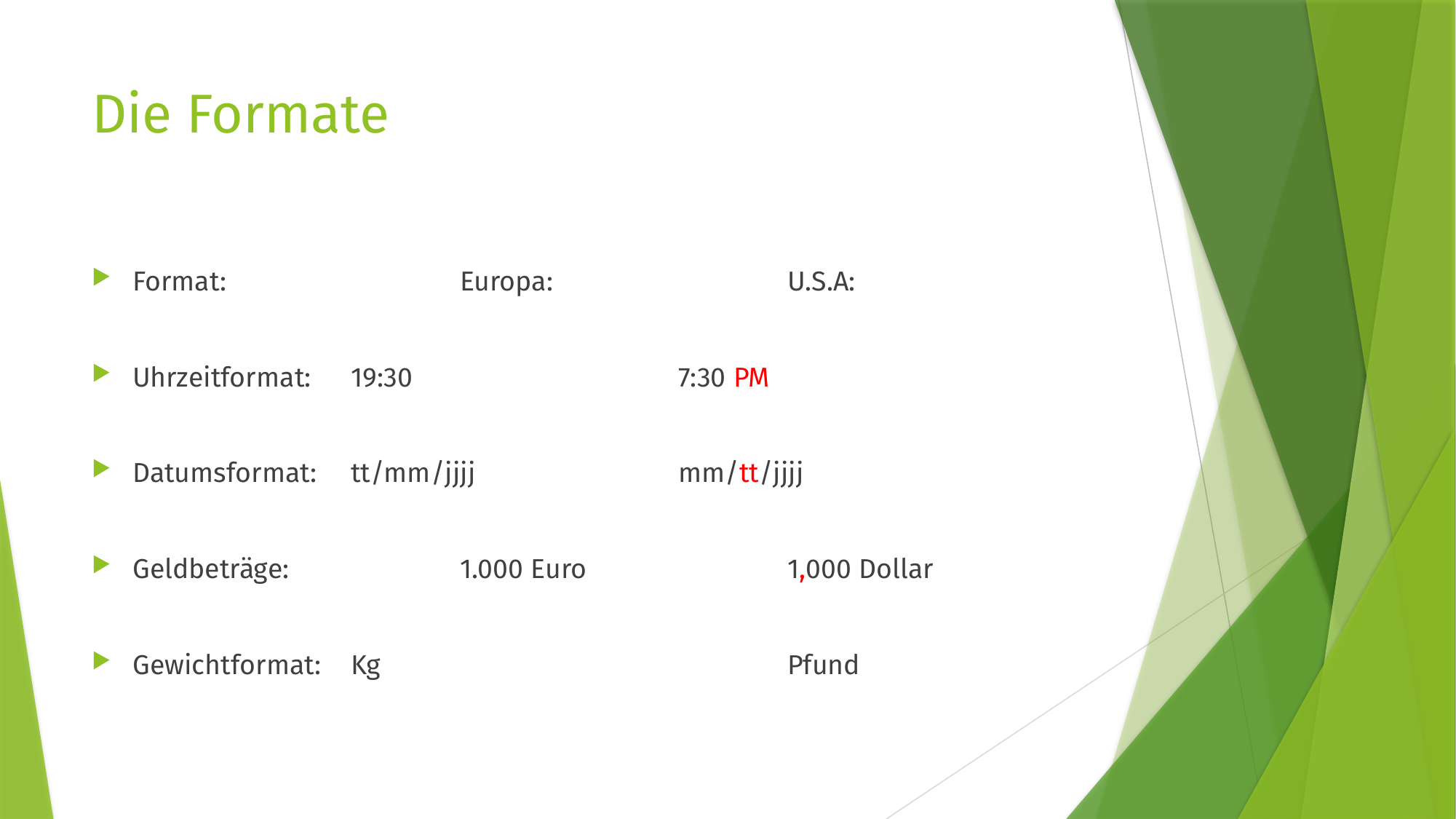

# Die Formate
Format:			Europa:			U.S.A:

Uhrzeitformat:	19:30			7:30 PM

Datumsformat:	tt/mm/jjjj		mm/tt/jjjj

Geldbeträge:		1.000 Euro		1,000 Dollar

Gewichtformat:	Kg				Pfund